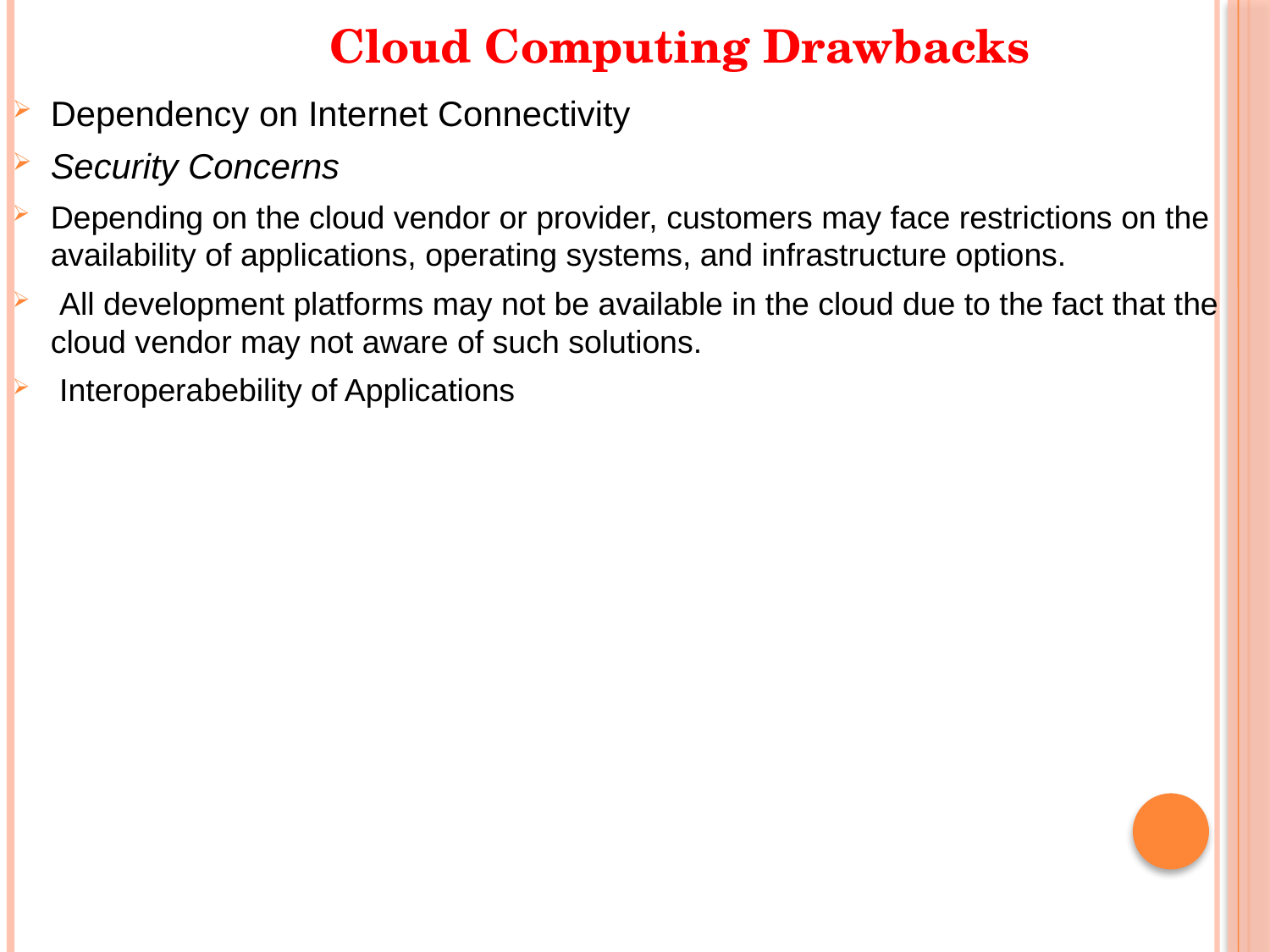

# Cloud Computing Drawbacks
Dependency on Internet Connectivity
Security Concerns
Depending on the cloud vendor or provider, customers may face restrictions on the availability of applications, operating systems, and infrastructure options.
 All development platforms may not be available in the cloud due to the fact that the cloud vendor may not aware of such solutions.
 Interoperabebility of Applications